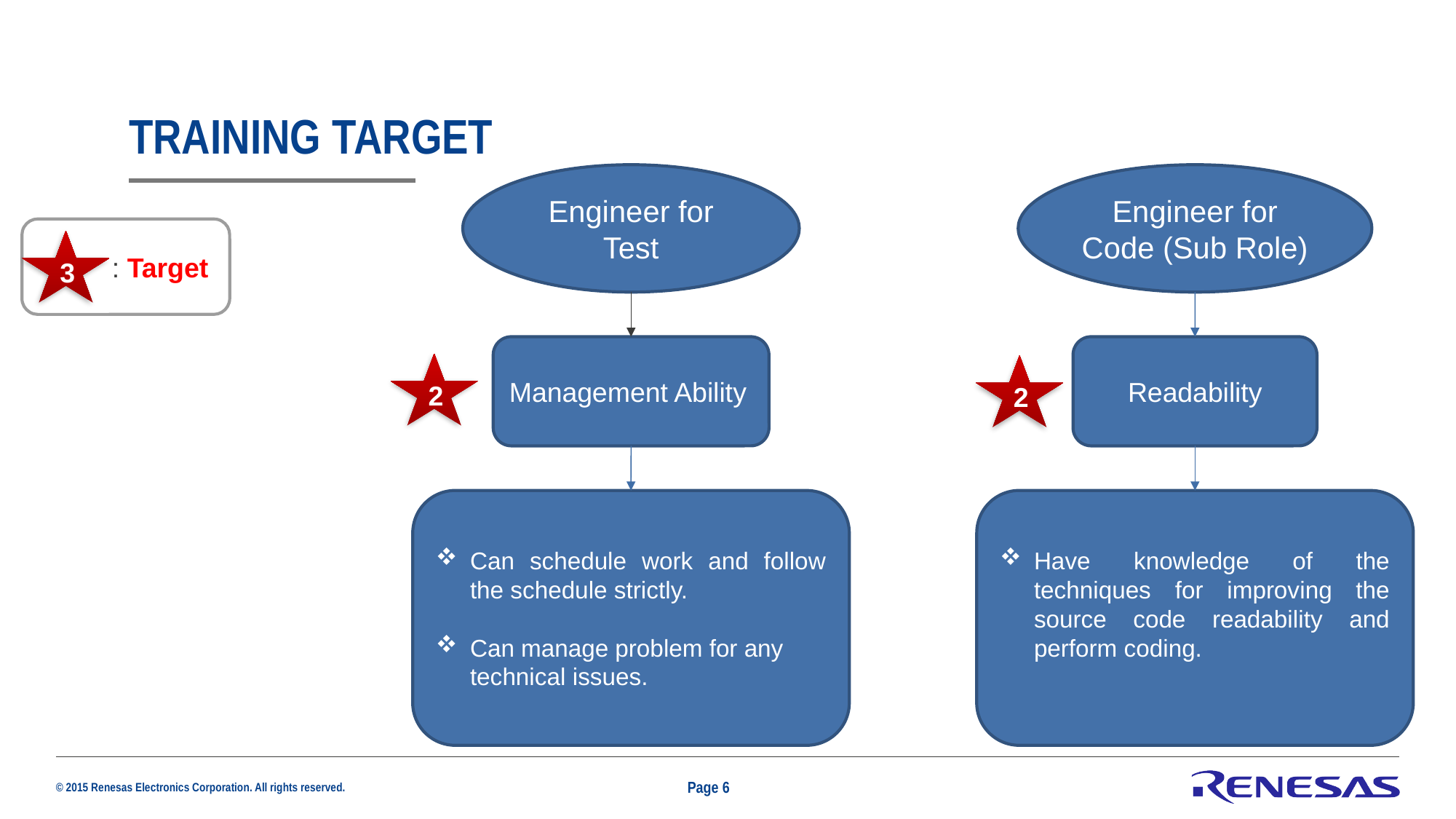

# Training Target
Engineer for Test
Engineer for Code (Sub Role)
         : Target
3
Management Ability
Readability
2
2

Can schedule work and follow the schedule strictly.

Can manage problem for any technical issues.

Have knowledge of the techniques for improving the source code readability and perform coding.

Page 6